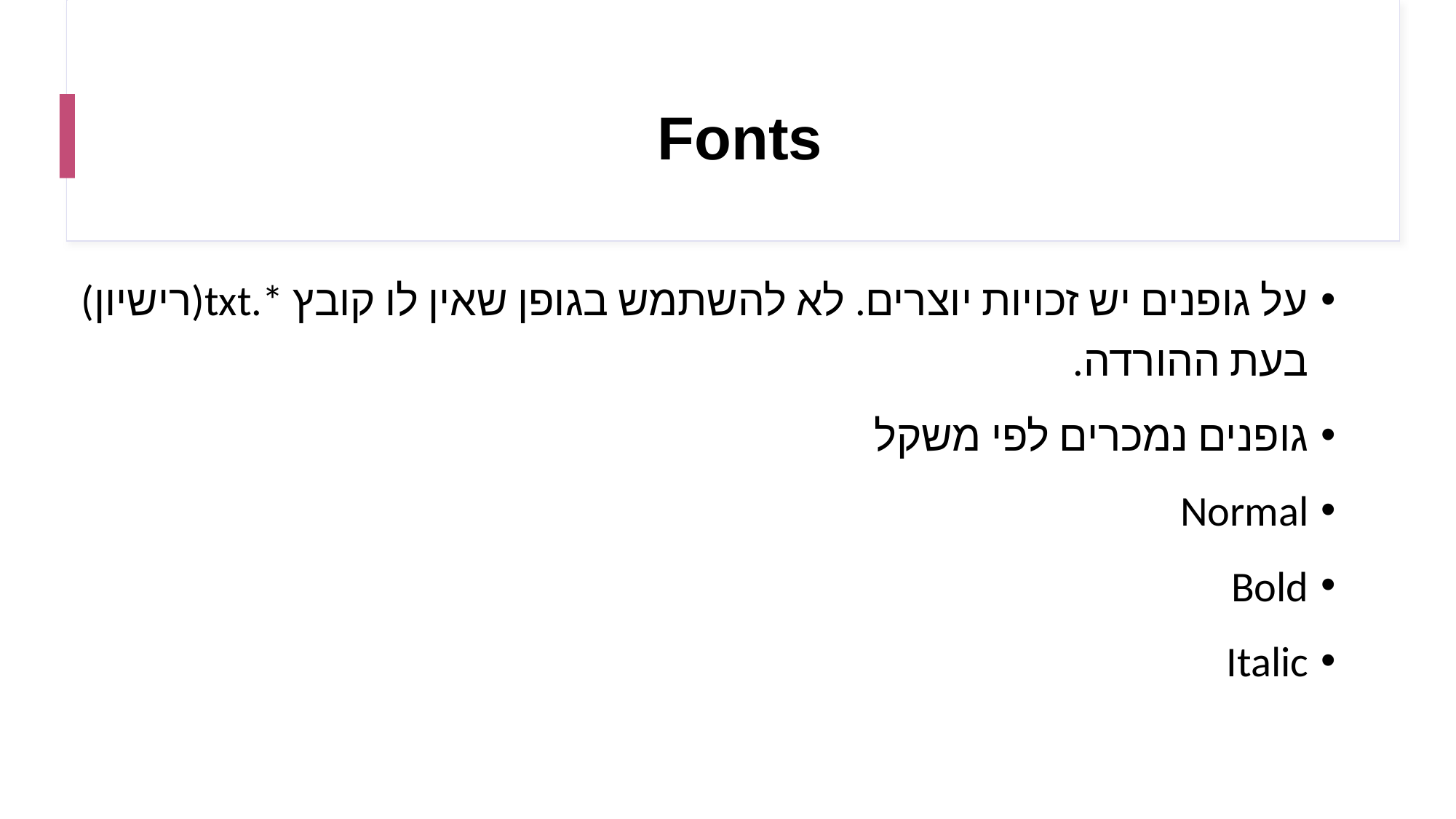

# Fonts
על גופנים יש זכויות יוצרים. לא להשתמש בגופן שאין לו קובץ *.txt(רישיון) בעת ההורדה.
גופנים נמכרים לפי משקל
Normal
Bold
Italic